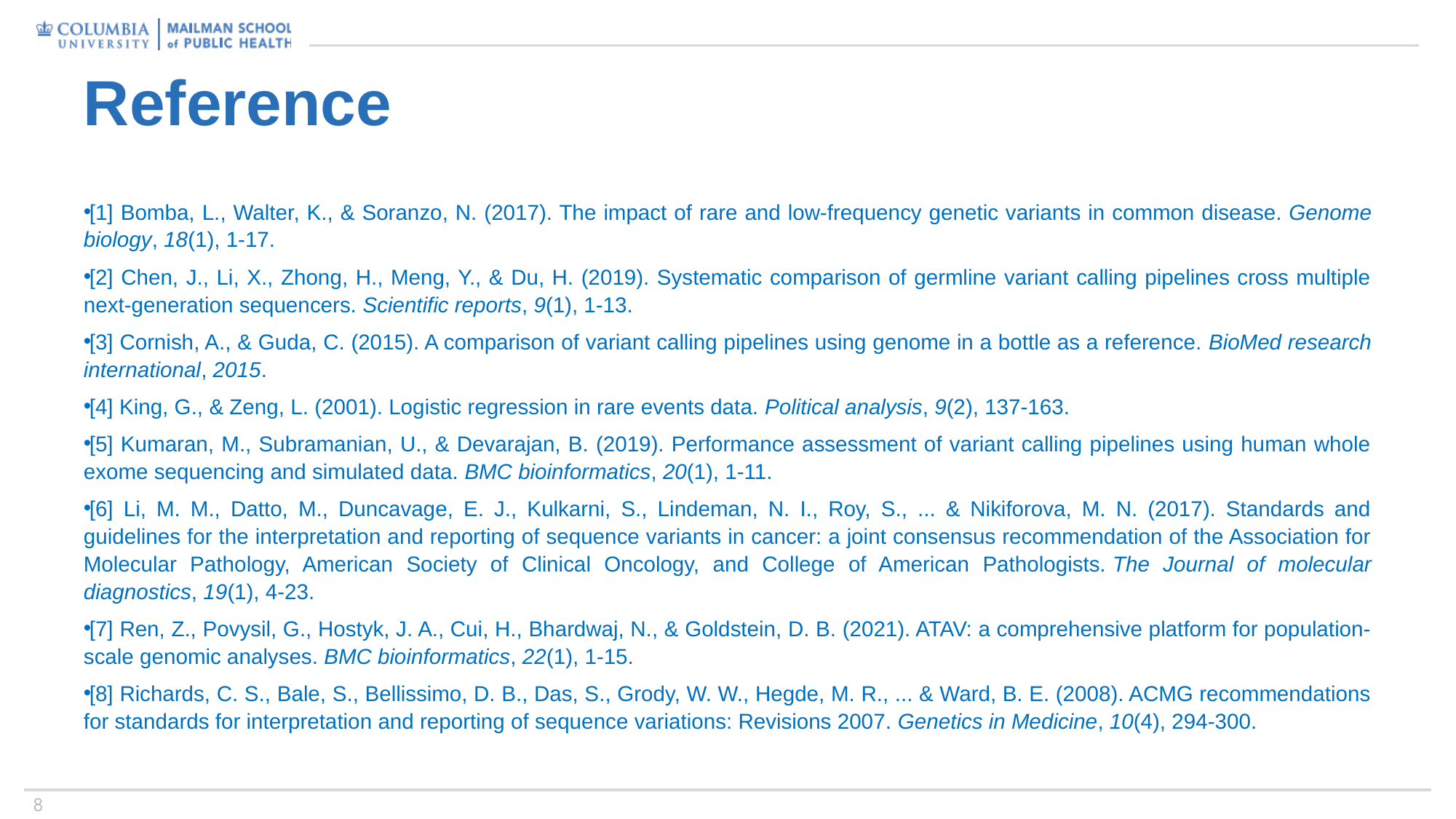

# Reference
[1] Bomba, L., Walter, K., & Soranzo, N. (2017). The impact of rare and low-frequency genetic variants in common disease. Genome biology, 18(1), 1-17.
[2] Chen, J., Li, X., Zhong, H., Meng, Y., & Du, H. (2019). Systematic comparison of germline variant calling pipelines cross multiple next-generation sequencers. Scientific reports, 9(1), 1-13.
[3] Cornish, A., & Guda, C. (2015). A comparison of variant calling pipelines using genome in a bottle as a reference. BioMed research international, 2015.
[4] King, G., & Zeng, L. (2001). Logistic regression in rare events data. Political analysis, 9(2), 137-163.
[5] Kumaran, M., Subramanian, U., & Devarajan, B. (2019). Performance assessment of variant calling pipelines using human whole exome sequencing and simulated data. BMC bioinformatics, 20(1), 1-11.
[6] Li, M. M., Datto, M., Duncavage, E. J., Kulkarni, S., Lindeman, N. I., Roy, S., ... & Nikiforova, M. N. (2017). Standards and guidelines for the interpretation and reporting of sequence variants in cancer: a joint consensus recommendation of the Association for Molecular Pathology, American Society of Clinical Oncology, and College of American Pathologists. The Journal of molecular diagnostics, 19(1), 4-23.
[7] Ren, Z., Povysil, G., Hostyk, J. A., Cui, H., Bhardwaj, N., & Goldstein, D. B. (2021). ATAV: a comprehensive platform for population-scale genomic analyses. BMC bioinformatics, 22(1), 1-15.
[8] Richards, C. S., Bale, S., Bellissimo, D. B., Das, S., Grody, W. W., Hegde, M. R., ... & Ward, B. E. (2008). ACMG recommendations for standards for interpretation and reporting of sequence variations: Revisions 2007. Genetics in Medicine, 10(4), 294-300.